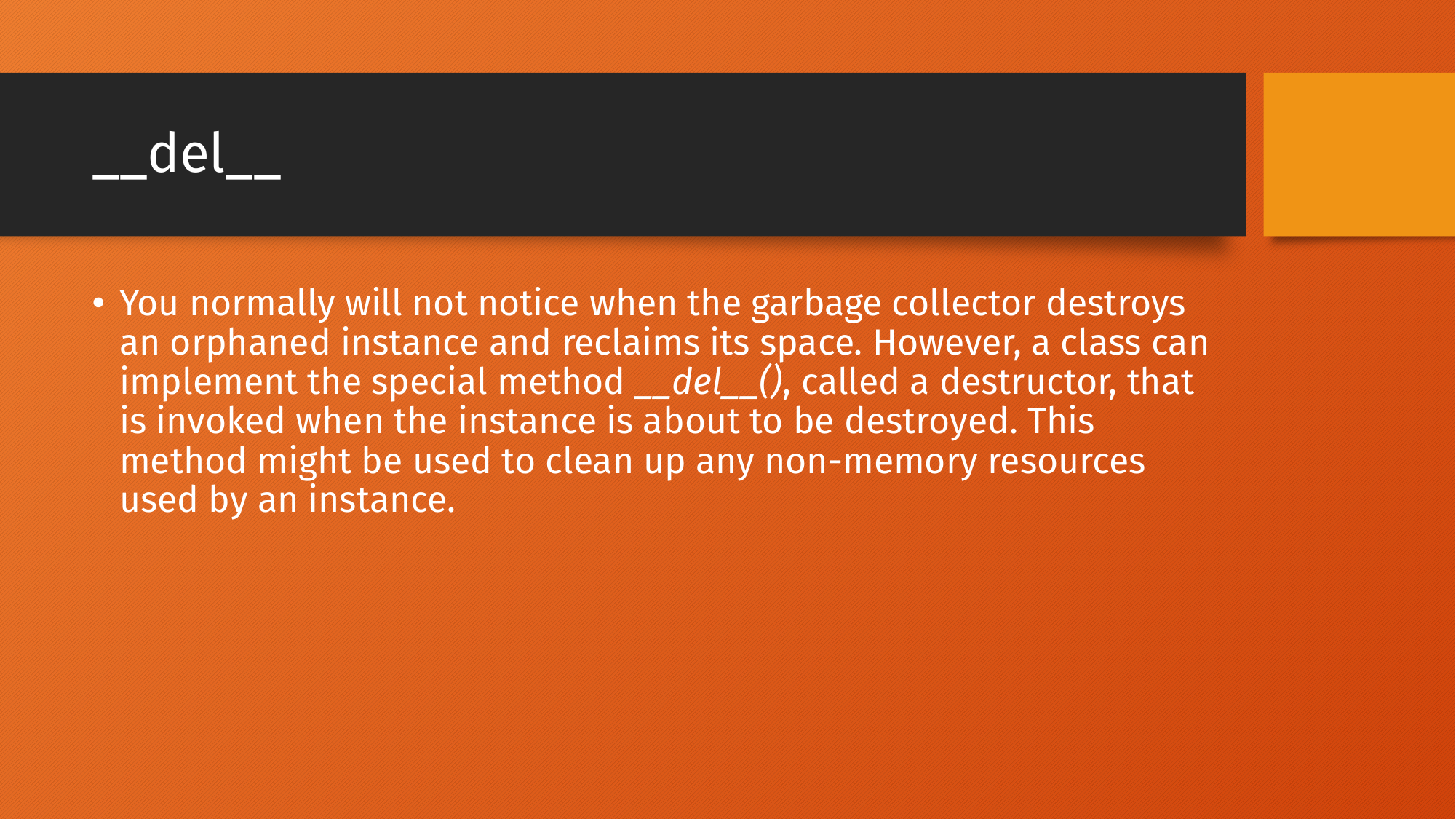

# __del__
You normally will not notice when the garbage collector destroys an orphaned instance and reclaims its space. However, a class can implement the special method __del__(), called a destructor, that is invoked when the instance is about to be destroyed. This method might be used to clean up any non-memory resources used by an instance.